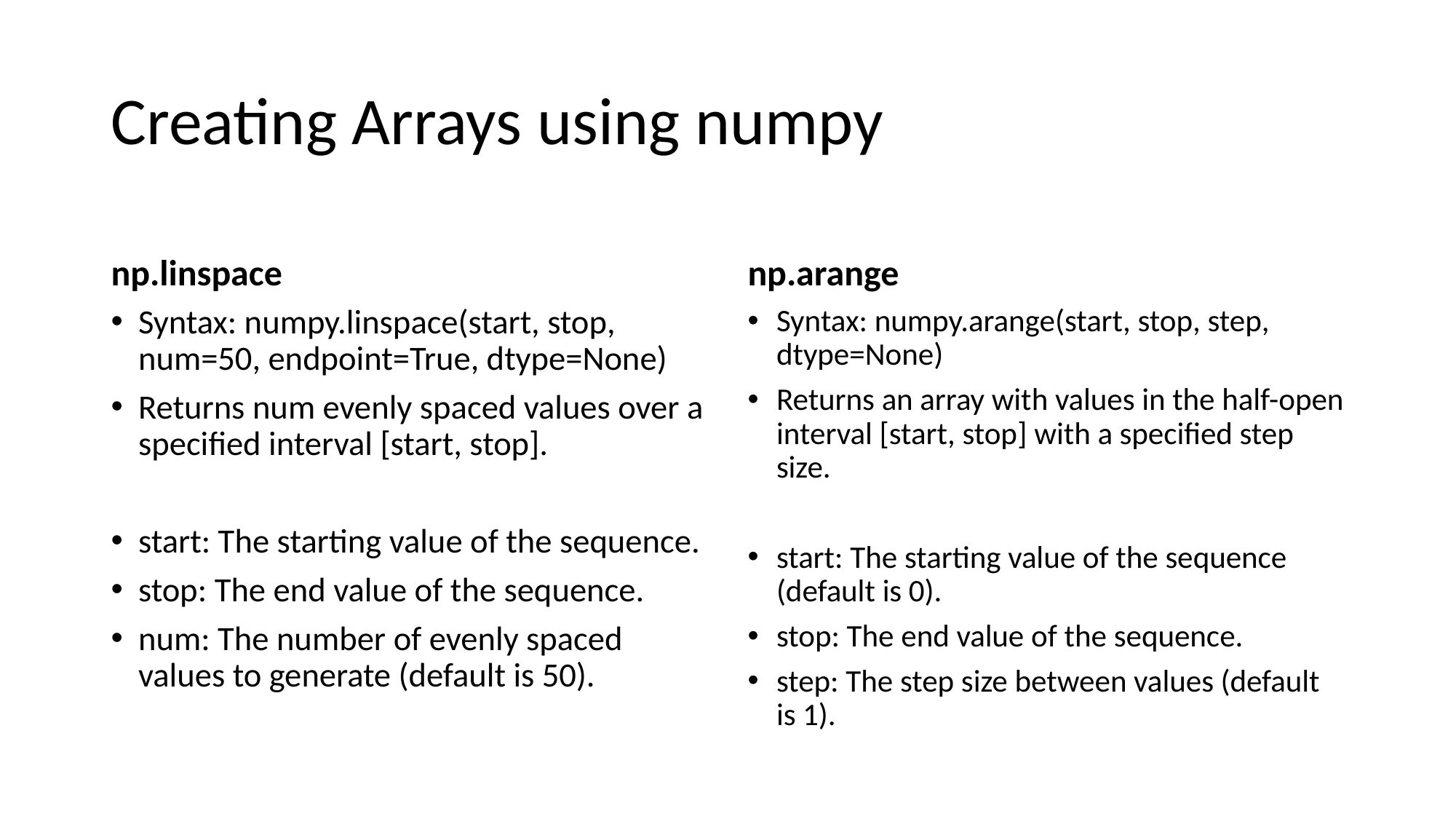

# Creating Arrays using numpy
np.linspace
np.arange
Syntax: numpy.linspace(start, stop, num=50, endpoint=True, dtype=None)
Returns num evenly spaced values over a specified interval [start, stop].

start: The starting value of the sequence.
stop: The end value of the sequence.
num: The number of evenly spaced values to generate (default is 50).

Syntax: numpy.arange(start, stop, step, dtype=None)
Returns an array with values in the half-open interval [start, stop] with a specified step size.

start: The starting value of the sequence (default is 0).
stop: The end value of the sequence.
step: The step size between values (default is 1).